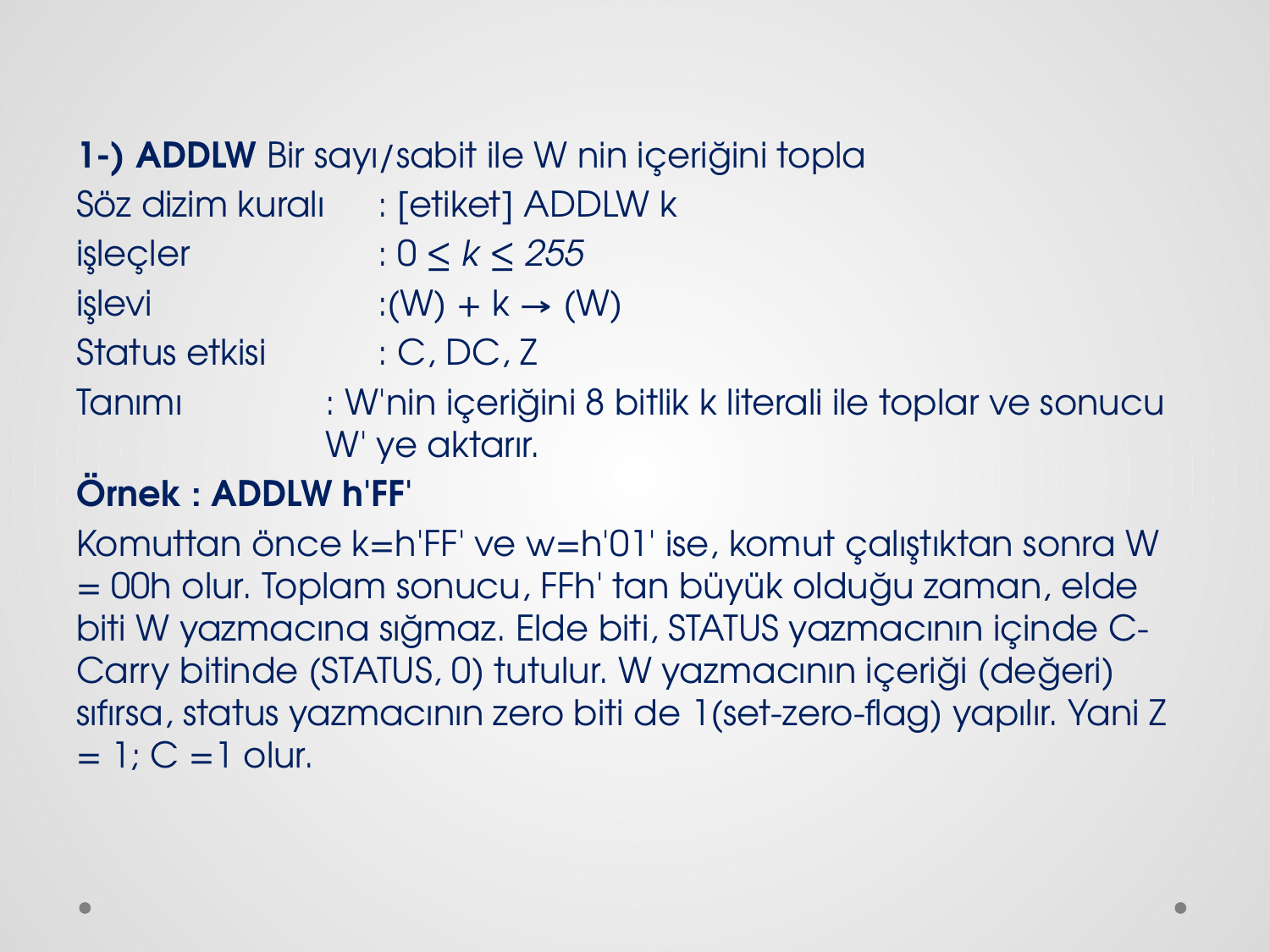

1-) ADDLW Bir sayı/sabit ile W nin içeriğini topla
Söz dizim kuralı 	: [etiket] ADDLW k
işleçler 		: 0 ≤ k ≤ 255
işlevi 		:(W) + k → (W)
Status etkisi	: C, DC, Z
Tanımı 	: W'nin içeriğini 8 bitlik k literali ile toplar ve sonucu W' ye aktarır.
Örnek : ADDLW h'FF'
Komuttan önce k=h'FF' ve w=h'01' ise, komut çalıştıktan sonra W = 00h olur. Toplam sonucu, FFh' tan büyük olduğu zaman, elde biti W yazmacına sığmaz. Elde biti, STATUS yazmacının içinde C-Carry bitinde (STATUS, 0) tutulur. W yazmacının içeriği (değeri) sıfırsa, status yazmacının zero biti de 1(set-zero-flag) yapılır. Yani Z = 1; C =1 olur.